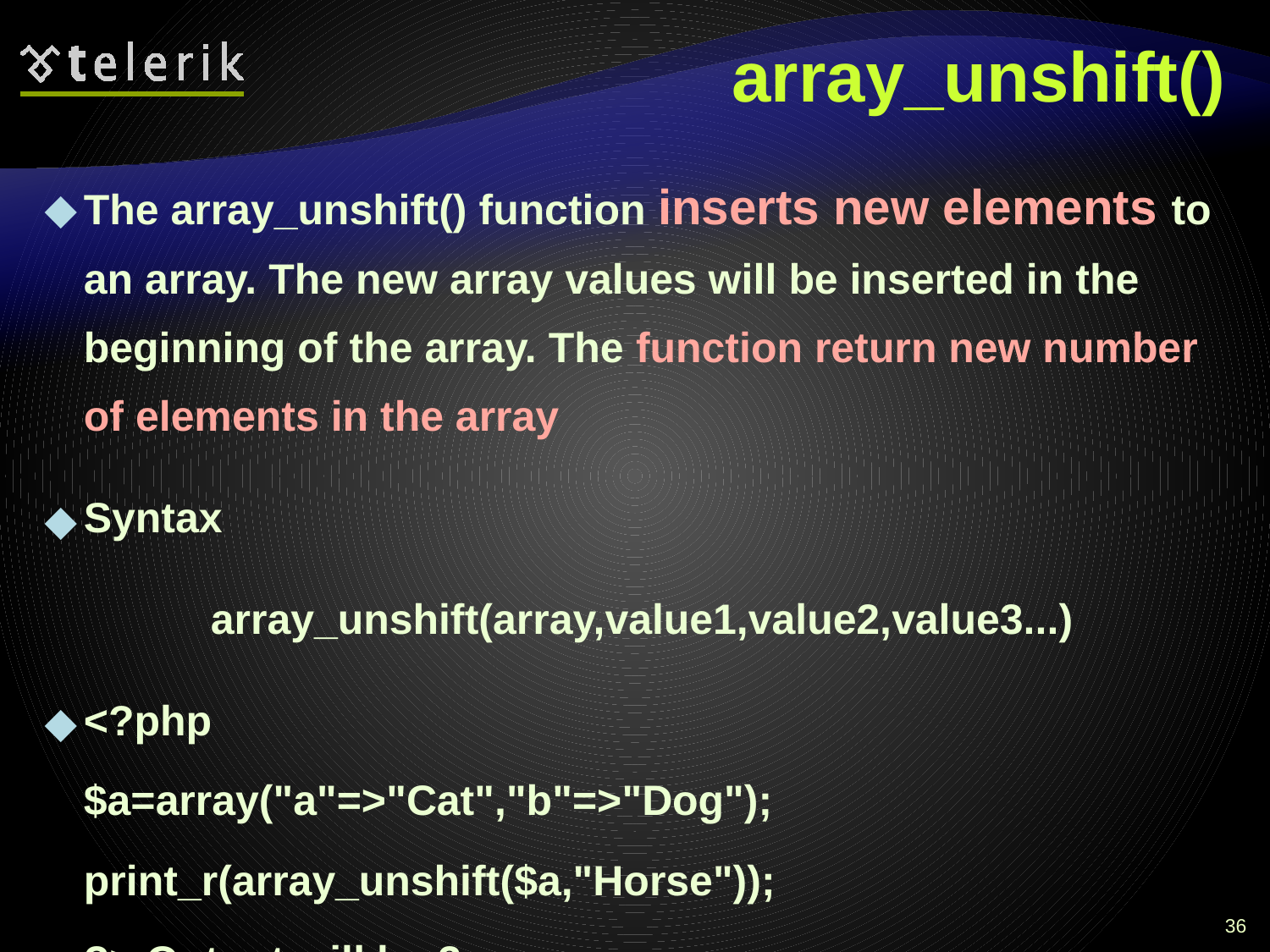

# array_unshift()
The array_unshift() function inserts new elements to an array. The new array values will be inserted in the beginning of the array. The function return new number of elements in the array
Syntax
		array_unshift(array,value1,value2,value3...)
<?php
$a=array("a"=>"Cat","b"=>"Dog");
print_r(array_unshift($a,"Horse"));
?> Output will be 3
36